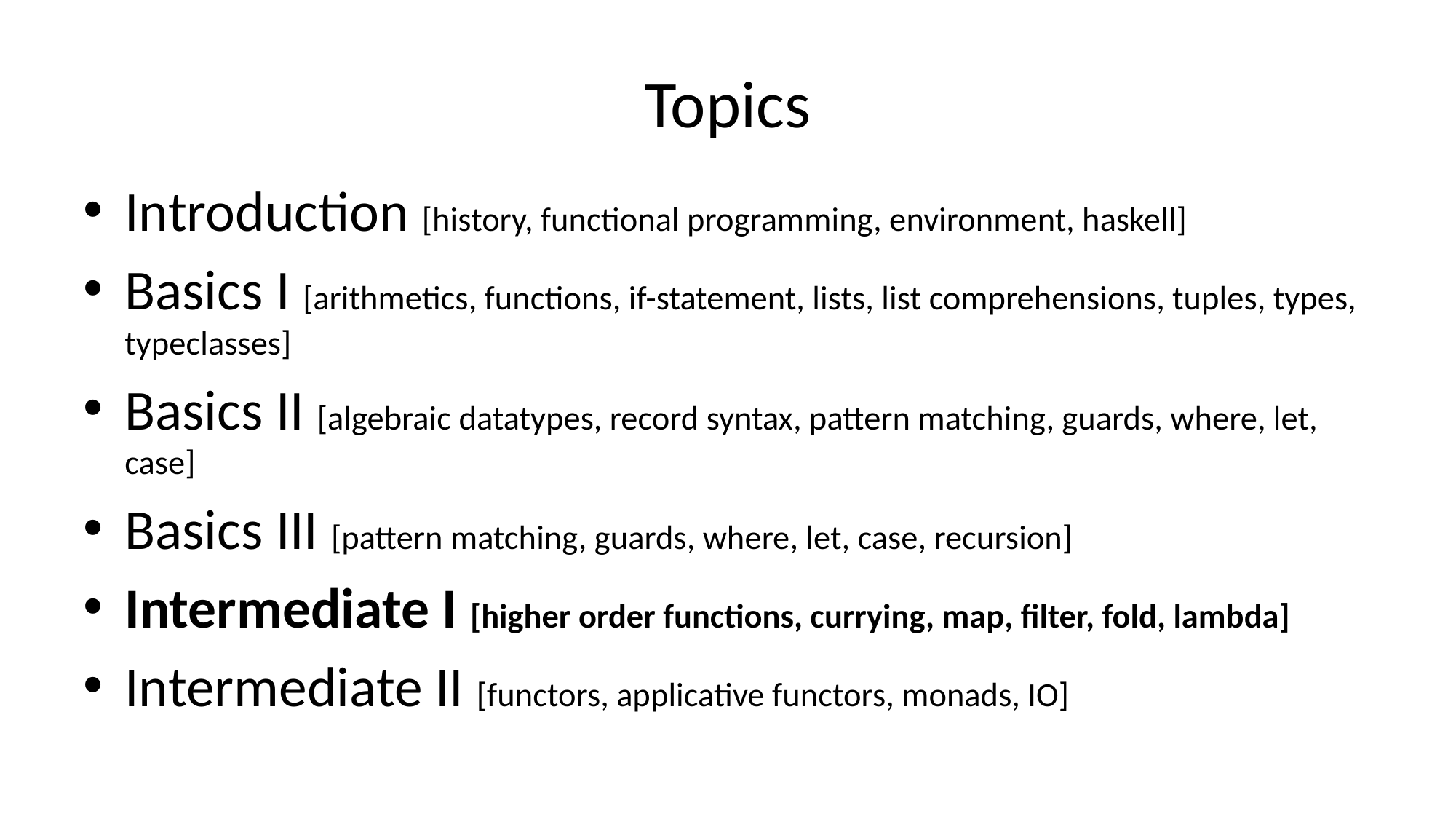

# Topics
Introduction [history, functional programming, environment, haskell]
Basics I [arithmetics, functions, if-statement, lists, list comprehensions, tuples, types, typeclasses]
Basics II [algebraic datatypes, record syntax, pattern matching, guards, where, let, case]
Basics III [pattern matching, guards, where, let, case, recursion]
Intermediate I [higher order functions, currying, map, filter, fold, lambda]
Intermediate II [functors, applicative functors, monads, IO]